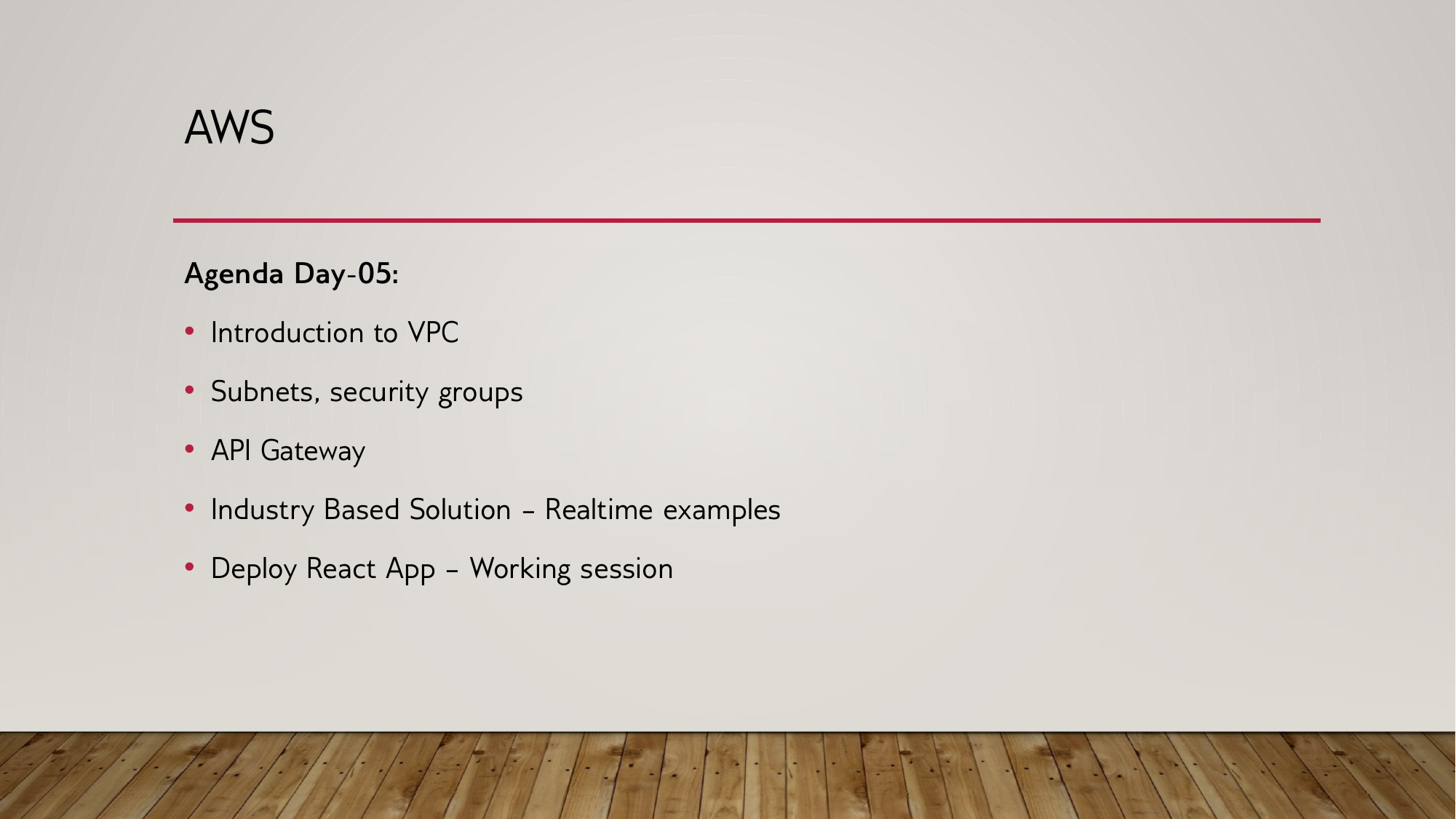

# AWS
Agenda Day-05:
Introduction to VPC
Subnets, security groups
API Gateway
Industry Based Solution – Realtime examples
Deploy React App – Working session